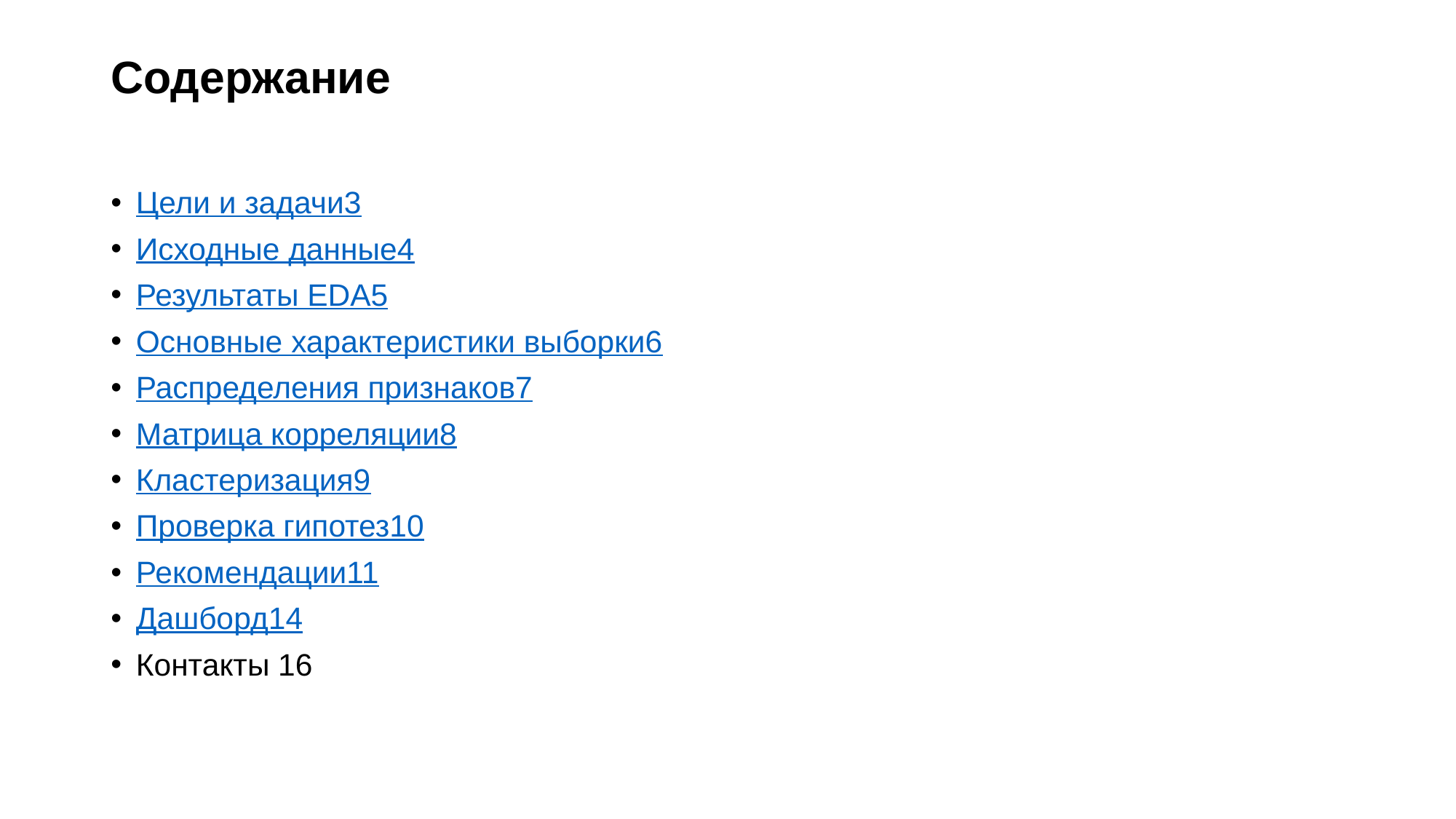

Содержание
Цели и задачи									3
Исходные данные									4
Результаты EDA									5
Основные характеристики выборки						6
Распределения признаков								7
Матрица корреляции								8
Кластеризация									9
Проверка гипотез									10
Рекомендации									11
Дашборд										14
Контакты 										16